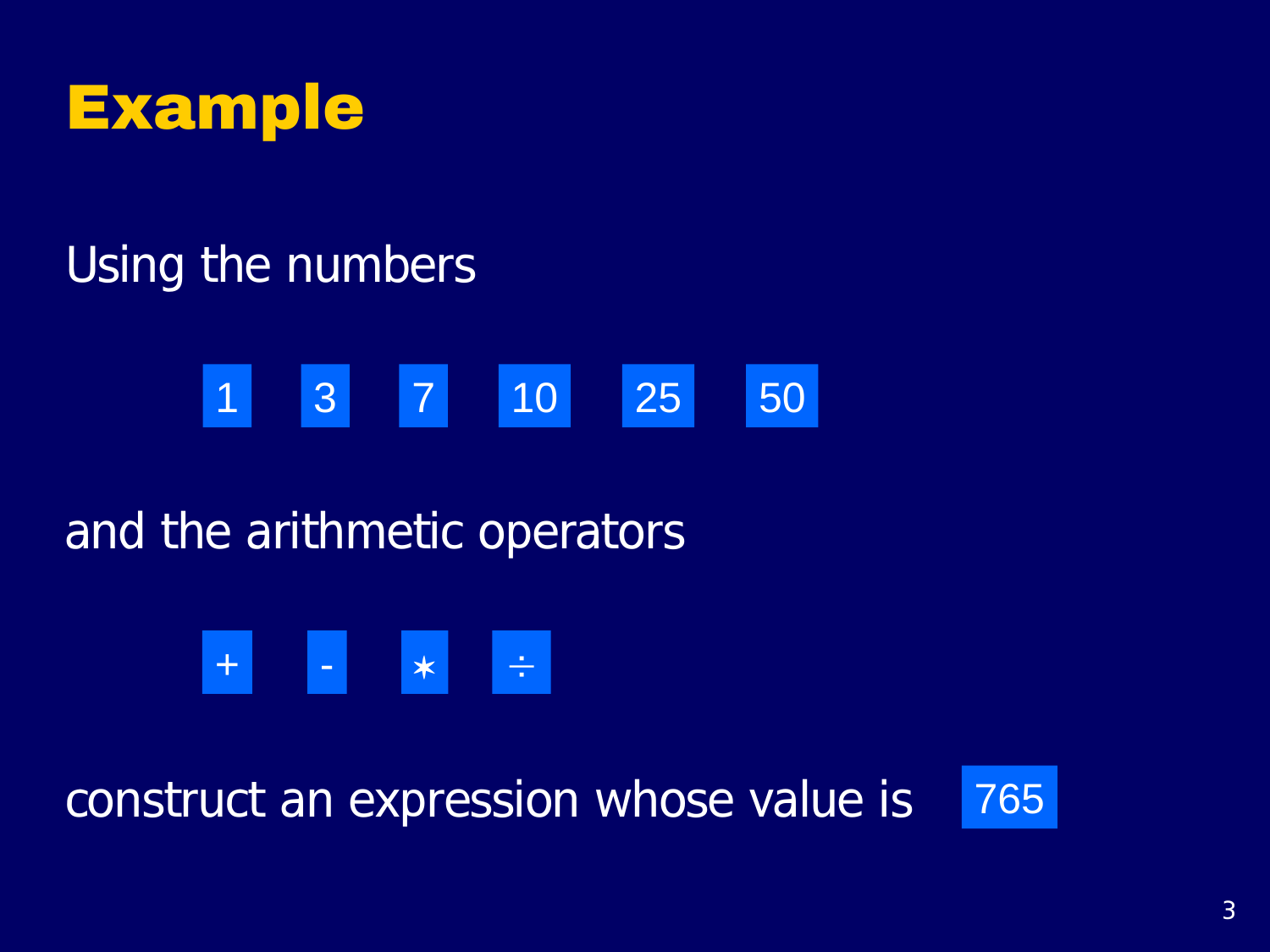

# Example
Using the numbers
1
3
7
10
25
50
and the arithmetic operators
+
-
∗
÷
construct an expression whose value is
765
3